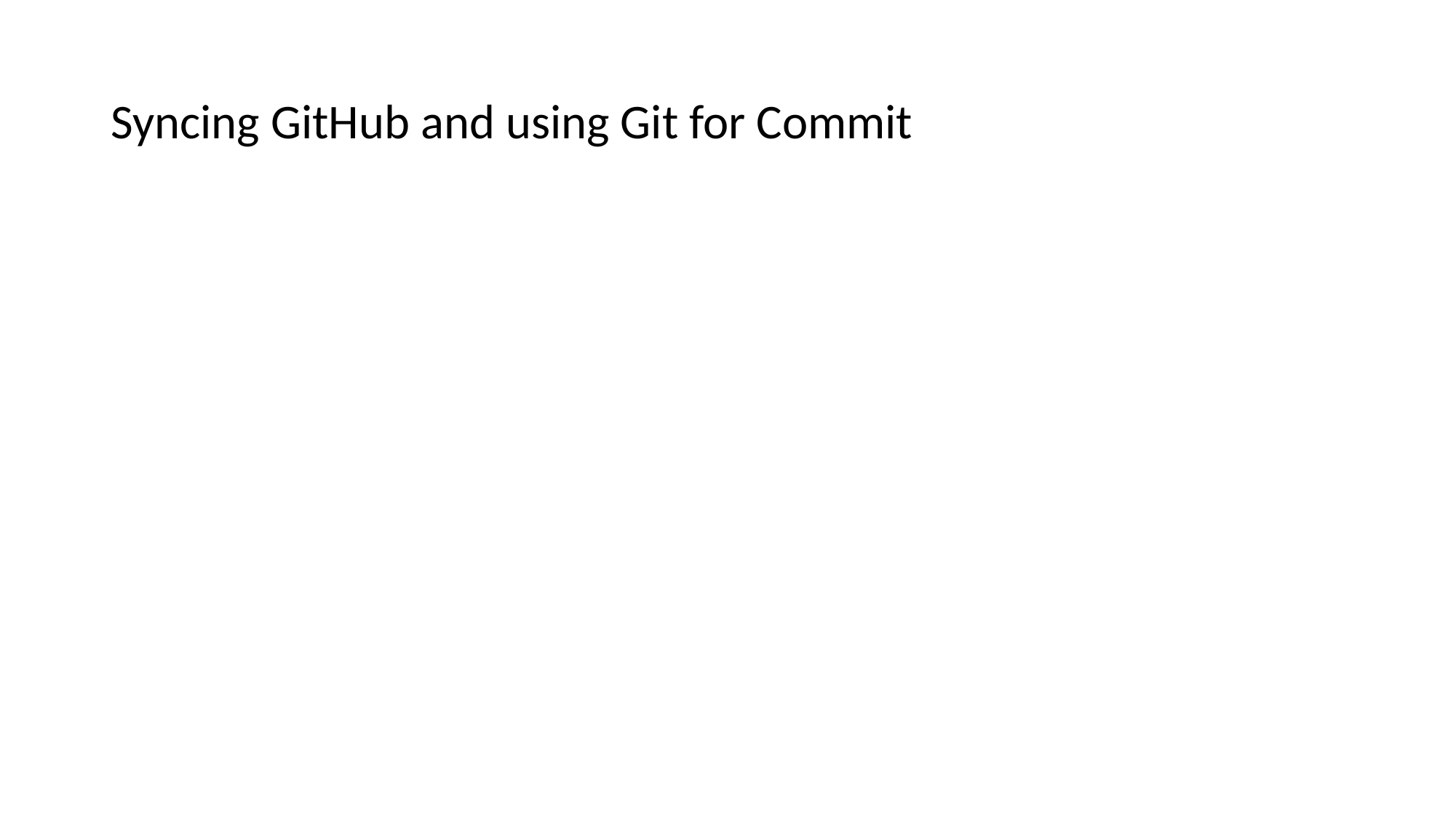

# Syncing GitHub and using Git for Commit